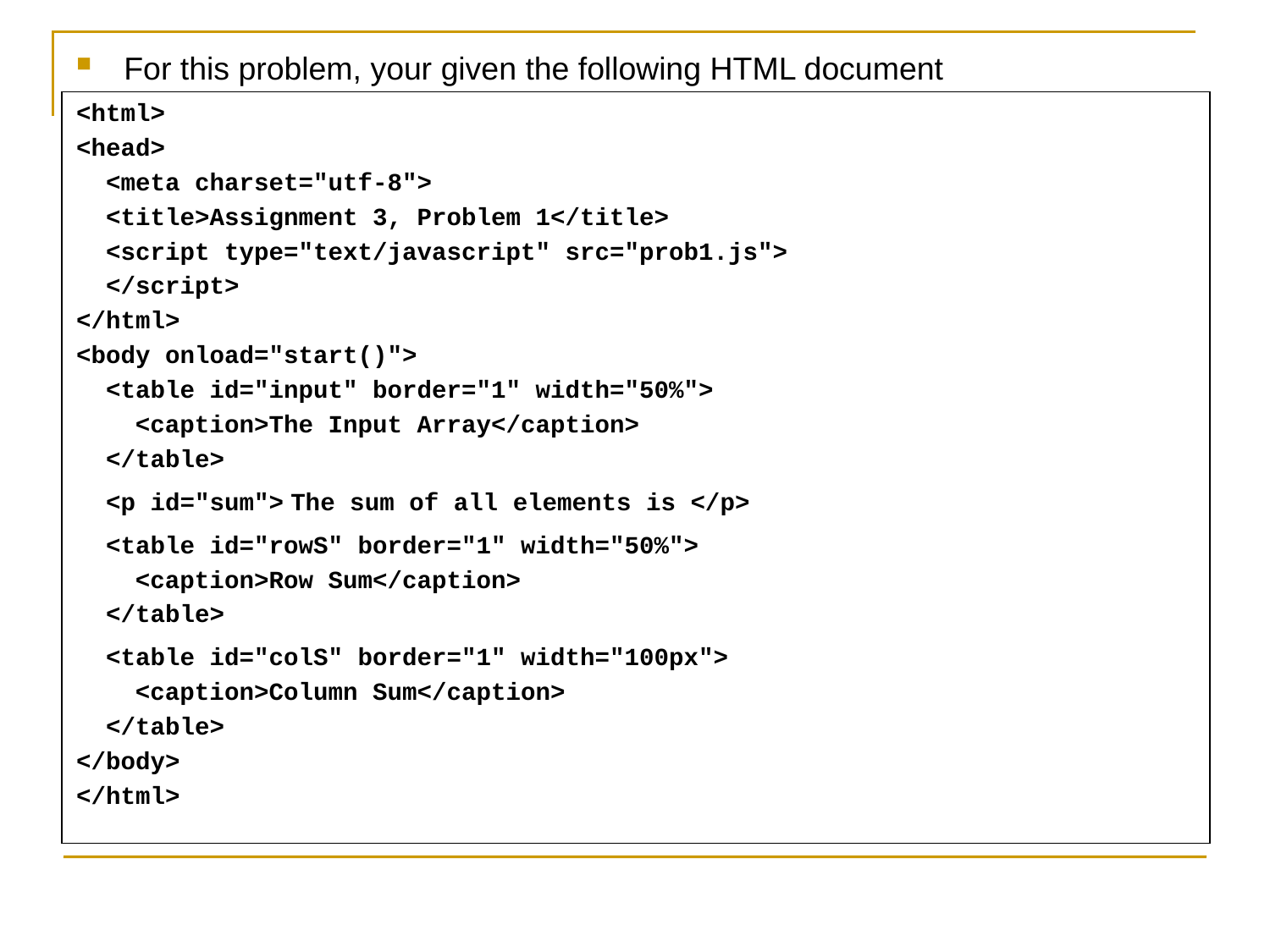

For this problem, your given the following HTML document
<html>
<head>
  <meta charset="utf-8">
  <title>Assignment 3, Problem 1</title>
  <script type="text/javascript" src="prob1.js">
  </script>
</html>
<body onload="start()">
  <table id="input" border="1" width="50%">
    <caption>The Input Array</caption>
  </table>
  <p id="sum"> The sum of all elements is </p>
  <table id="rowS" border="1" width="50%">
    <caption>Row Sum</caption>
  </table>
  <table id="colS" border="1" width="100px">
    <caption>Column Sum</caption>
  </table>
</body>
</html>